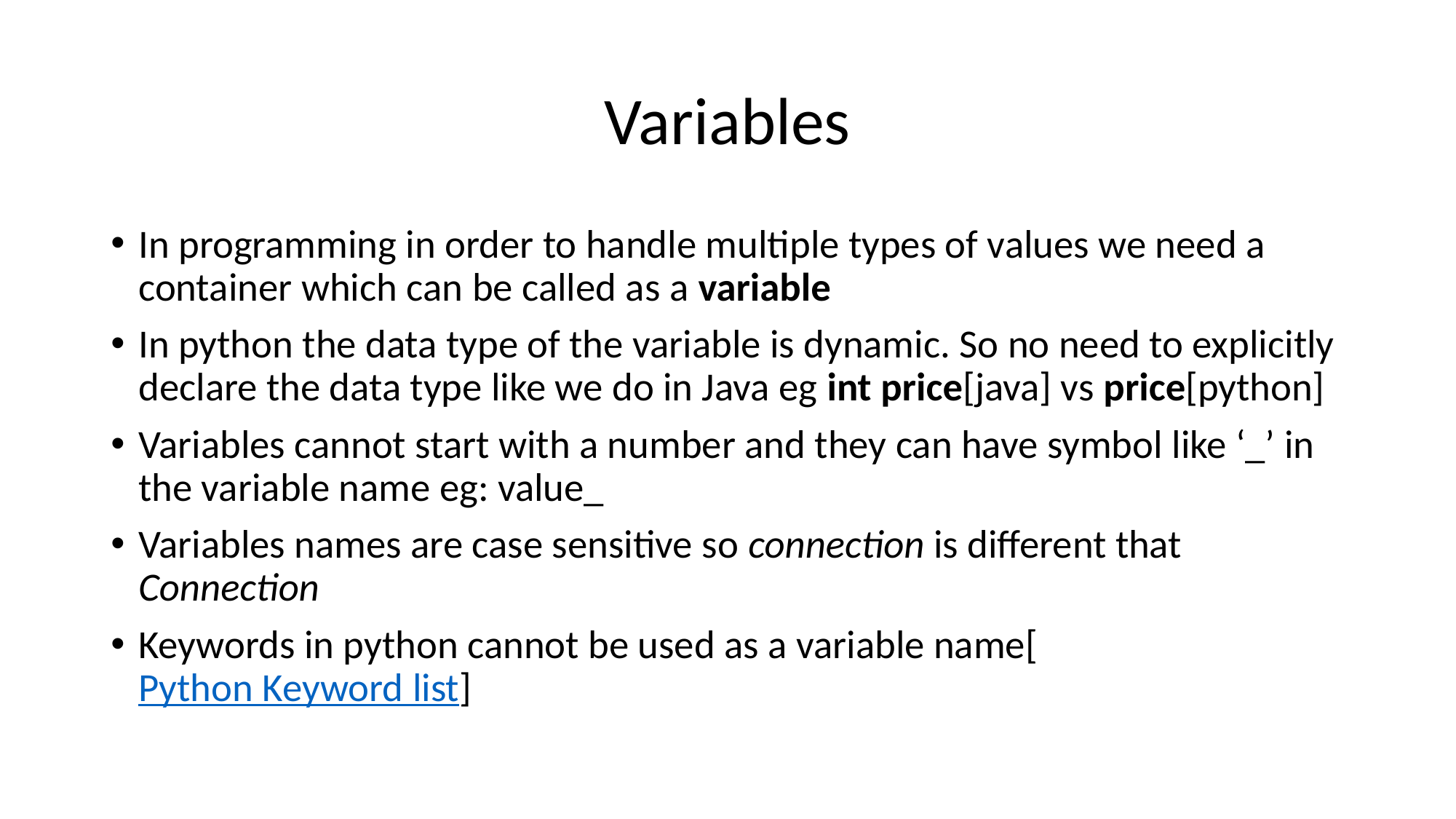

# Variables
In programming in order to handle multiple types of values we need a container which can be called as a variable
In python the data type of the variable is dynamic. So no need to explicitly declare the data type like we do in Java eg int price[java] vs price[python]
Variables cannot start with a number and they can have symbol like ‘_’ in the variable name eg: value_
Variables names are case sensitive so connection is different that Connection
Keywords in python cannot be used as a variable name[Python Keyword list]